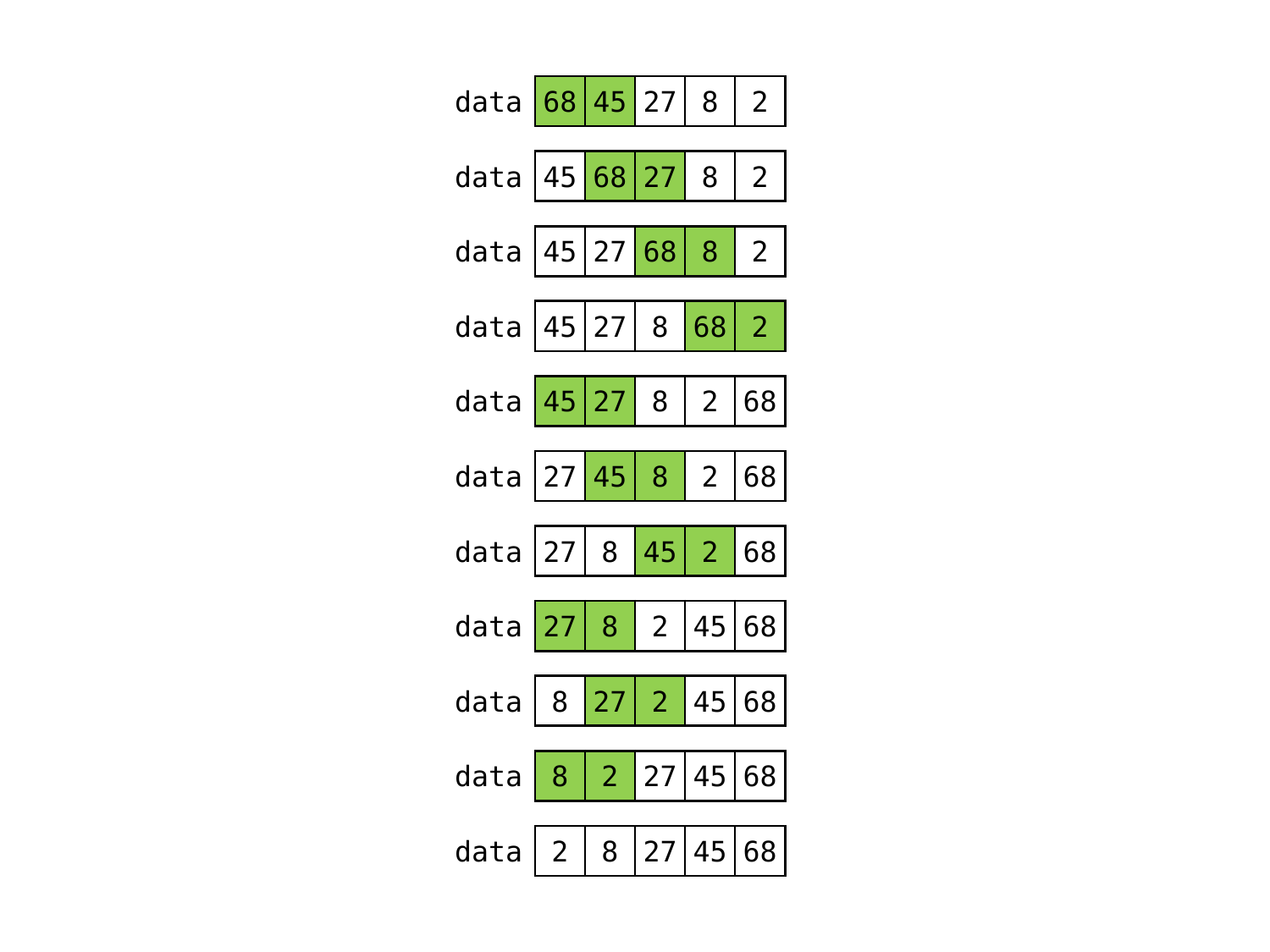

| data | 68 | 45 | 27 | 8 | 2 |
| --- | --- | --- | --- | --- | --- |
| data | 45 | 68 | 27 | 8 | 2 |
| --- | --- | --- | --- | --- | --- |
| data | 45 | 27 | 68 | 8 | 2 |
| --- | --- | --- | --- | --- | --- |
| data | 45 | 27 | 8 | 68 | 2 |
| --- | --- | --- | --- | --- | --- |
| data | 45 | 27 | 8 | 2 | 68 |
| --- | --- | --- | --- | --- | --- |
| data | 27 | 45 | 8 | 2 | 68 |
| --- | --- | --- | --- | --- | --- |
| data | 27 | 8 | 45 | 2 | 68 |
| --- | --- | --- | --- | --- | --- |
| data | 27 | 8 | 2 | 45 | 68 |
| --- | --- | --- | --- | --- | --- |
| data | 8 | 27 | 2 | 45 | 68 |
| --- | --- | --- | --- | --- | --- |
| data | 8 | 2 | 27 | 45 | 68 |
| --- | --- | --- | --- | --- | --- |
| data | 2 | 8 | 27 | 45 | 68 |
| --- | --- | --- | --- | --- | --- |